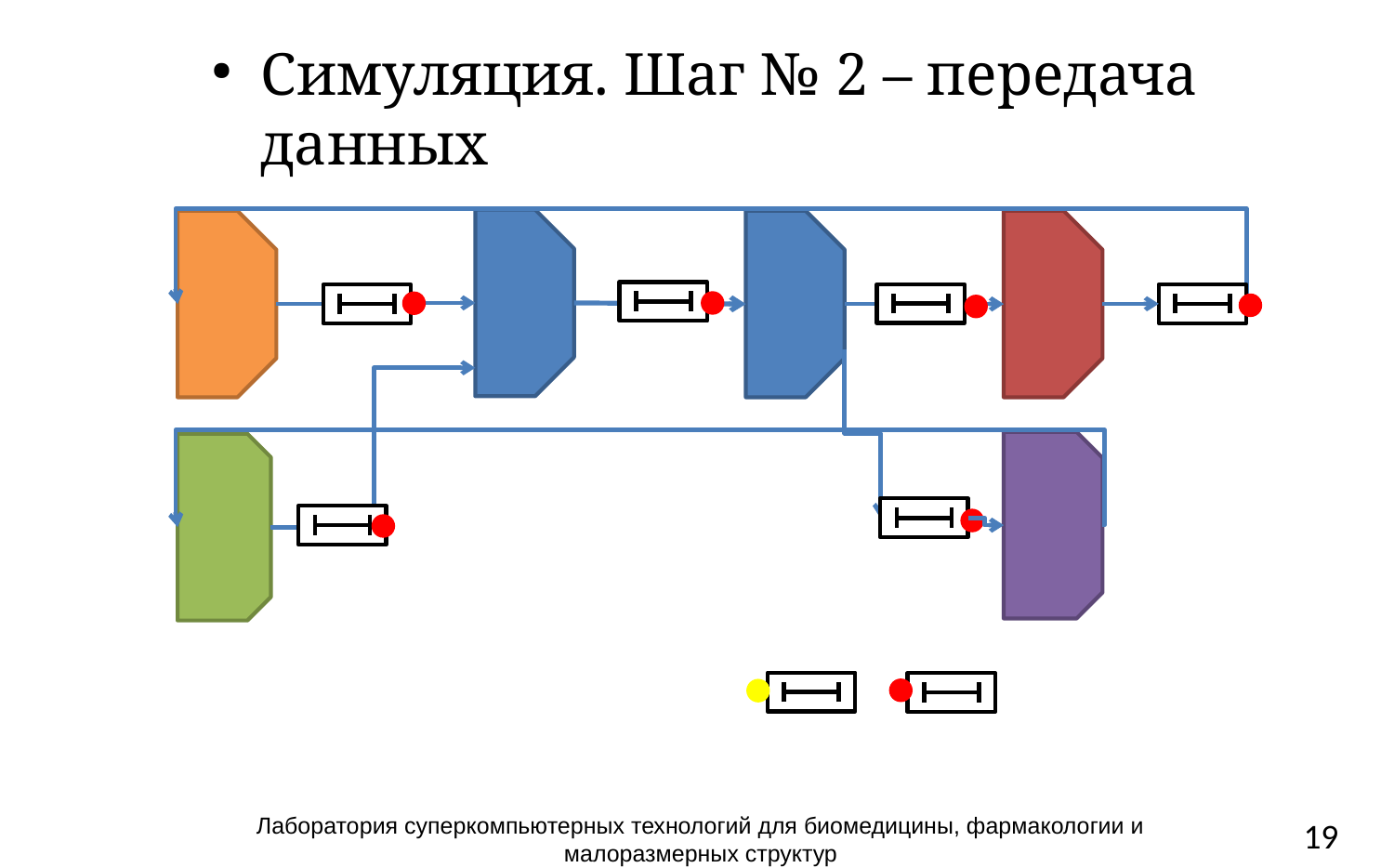

Симуляция. Шаг № 2 – передача данных

Лаборатория суперкомпьютерных технологий для биомедицины, фармакологии и малоразмерных структур
19